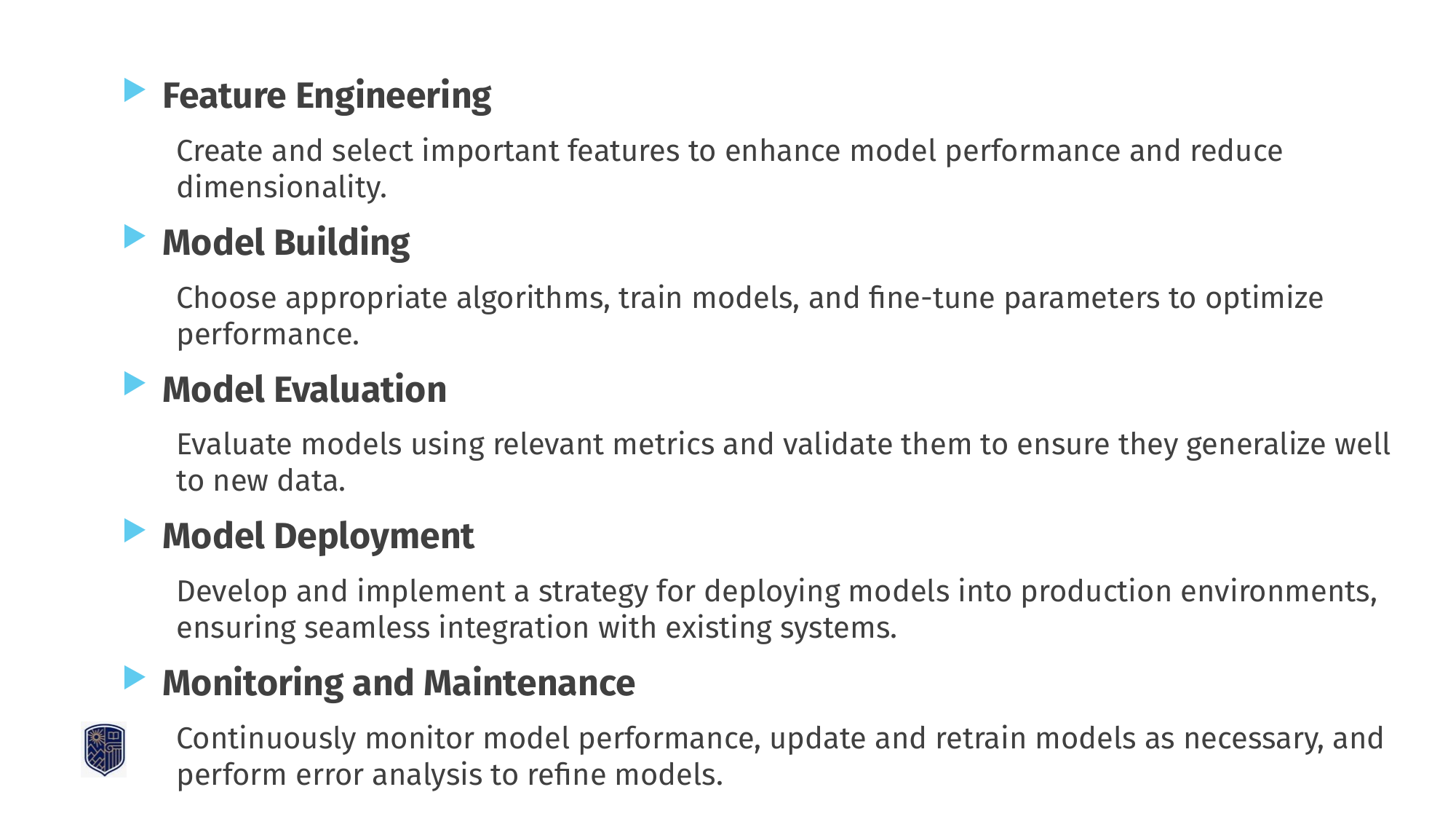

Feature Engineering
Create and select important features to enhance model performance and reduce dimensionality.
Model Building
Choose appropriate algorithms, train models, and fine-tune parameters to optimize performance.
Model Evaluation
Evaluate models using relevant metrics and validate them to ensure they generalize well to new data.
Model Deployment
Develop and implement a strategy for deploying models into production environments, ensuring seamless integration with existing systems.
Monitoring and Maintenance
Continuously monitor model performance, update and retrain models as necessary, and perform error analysis to refine models.